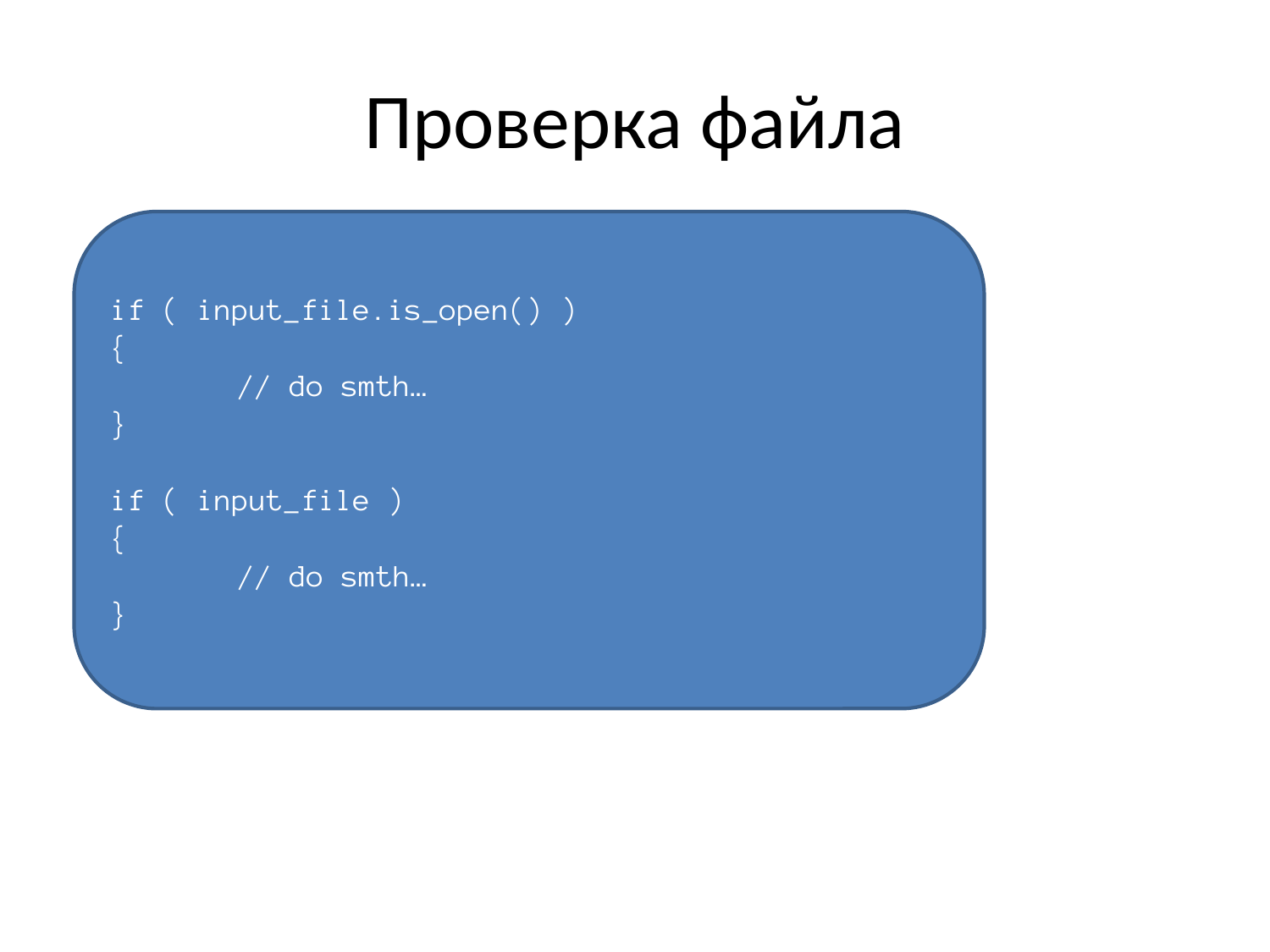

# Проверка файла
if ( input_file.is_open() )
{
	// do smth…
}

if ( input_file )
{
	// do smth…
}